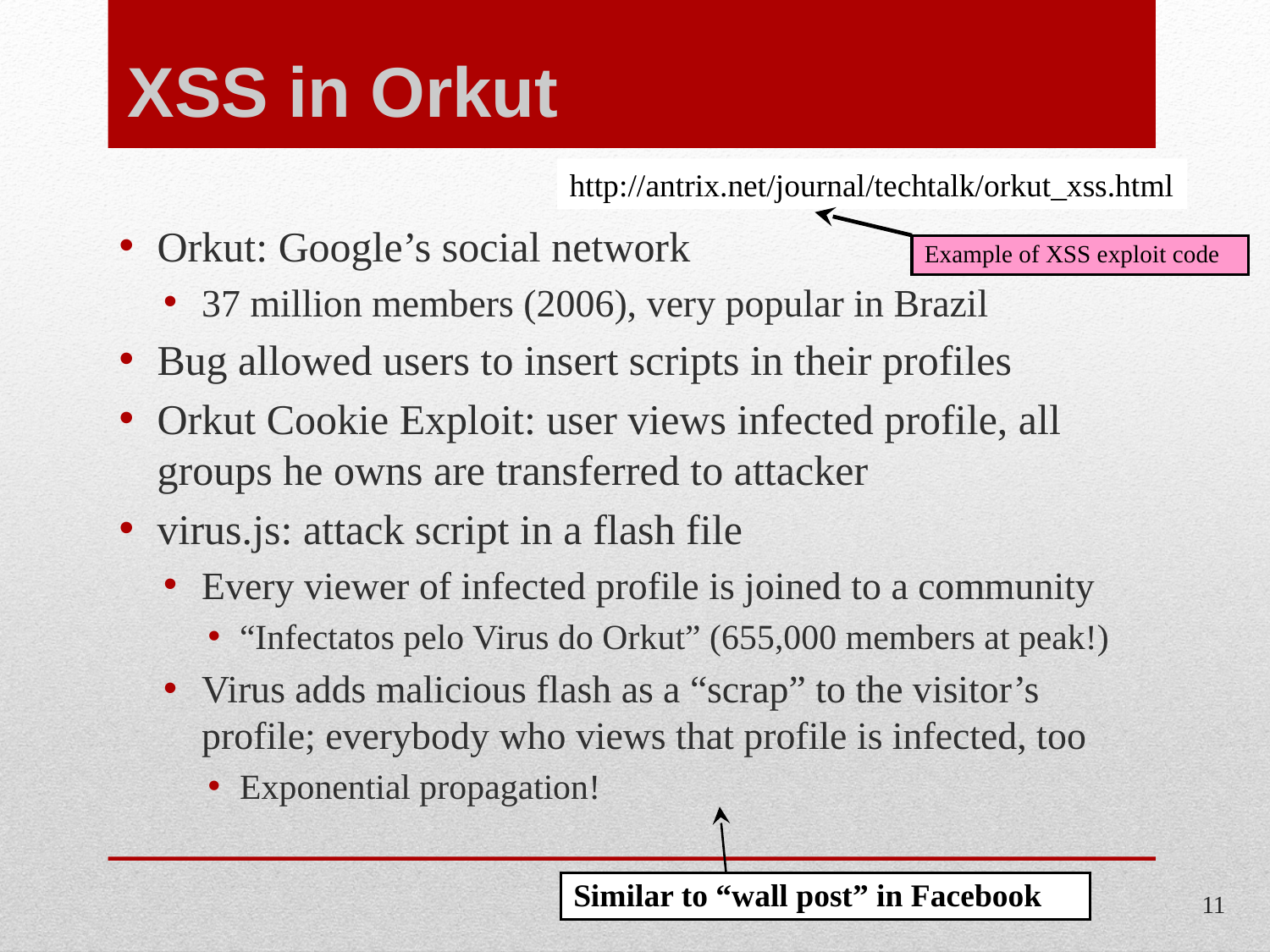

# XSS in Orkut
http://antrix.net/journal/techtalk/orkut_xss.html
Orkut: Google’s social network
37 million members (2006), very popular in Brazil
Bug allowed users to insert scripts in their profiles
Orkut Cookie Exploit: user views infected profile, all groups he owns are transferred to attacker
virus.js: attack script in a flash file
Every viewer of infected profile is joined to a community
“Infectatos pelo Virus do Orkut” (655,000 members at peak!)
Virus adds malicious flash as a “scrap” to the visitor’s profile; everybody who views that profile is infected, too
Exponential propagation!

Example of XSS exploit code

Similar to “wall post” in Facebook
11